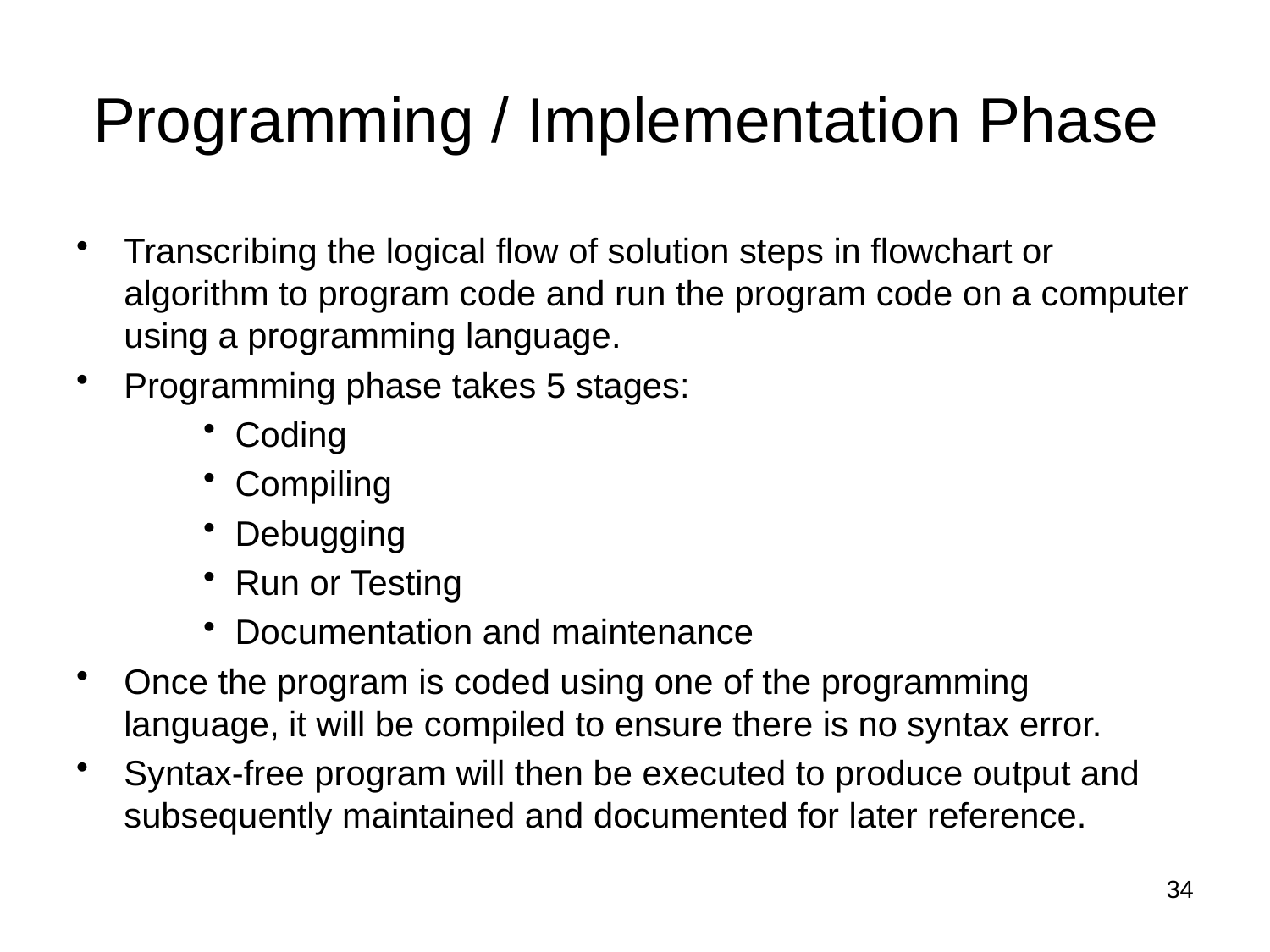

# Programming / Implementation Phase
Transcribing the logical flow of solution steps in flowchart or algorithm to program code and run the program code on a computer using a programming language.
Programming phase takes 5 stages:
Coding
Compiling
Debugging
Run or Testing
Documentation and maintenance
Once the program is coded using one of the programming language, it will be compiled to ensure there is no syntax error.
Syntax-free program will then be executed to produce output and subsequently maintained and documented for later reference.
34